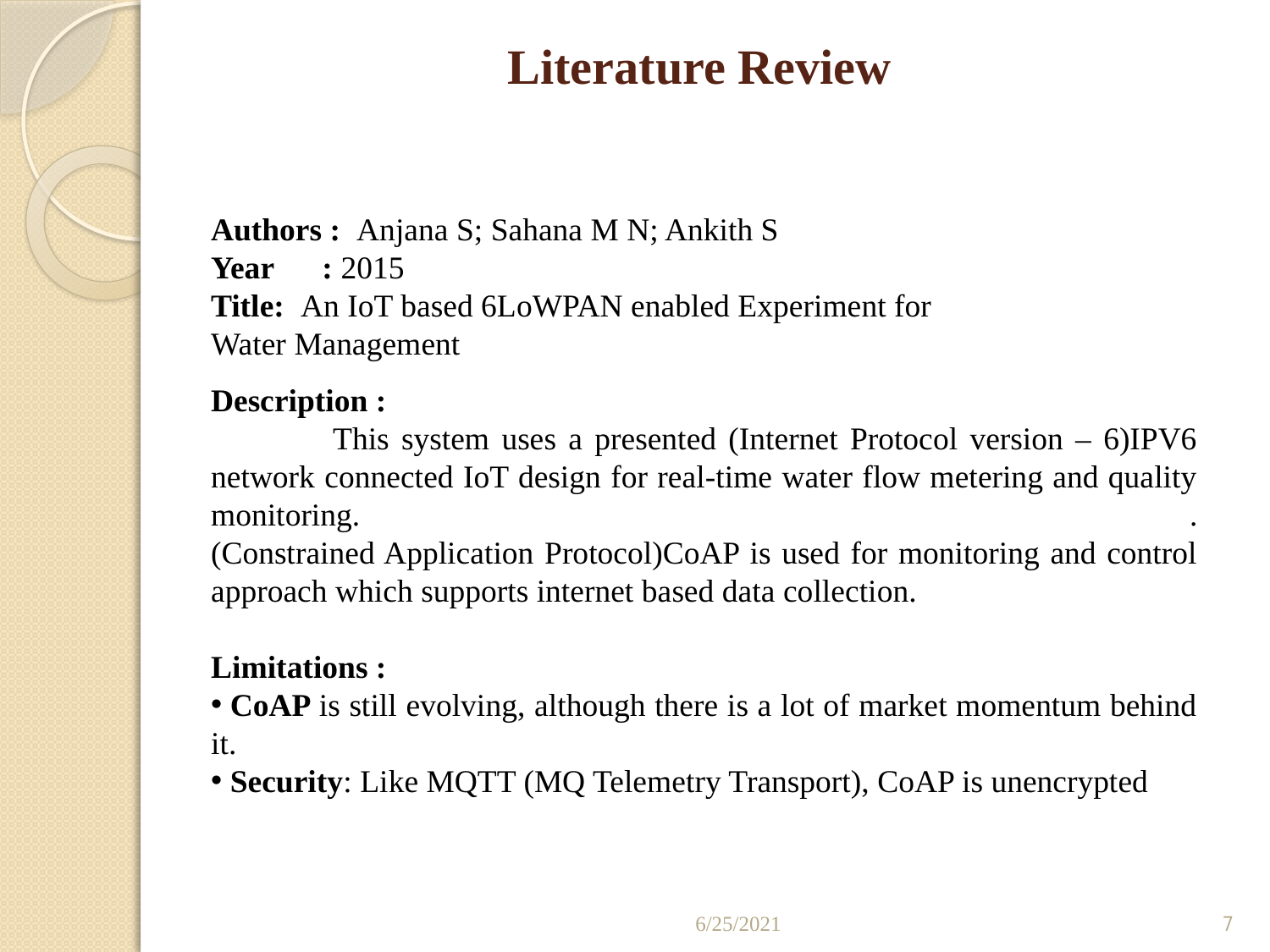

# Literature Review
Authors :  Anjana S; Sahana M N; Ankith S
Year      : 2015
Title:  An IoT based 6LoWPAN enabled Experiment for
Water Management
Description :
          This system uses a presented (Internet Protocol version – 6)IPV6 network connected IoT design for real-time water flow metering and quality monitoring. .
(Constrained Application Protocol)CoAP is used for monitoring and control approach which supports internet based data collection.

Limitations :
 CoAP is still evolving, although there is a lot of market momentum behind it.
 Security: Like MQTT (MQ Telemetry Transport), CoAP is unencrypted

6/25/2021
7